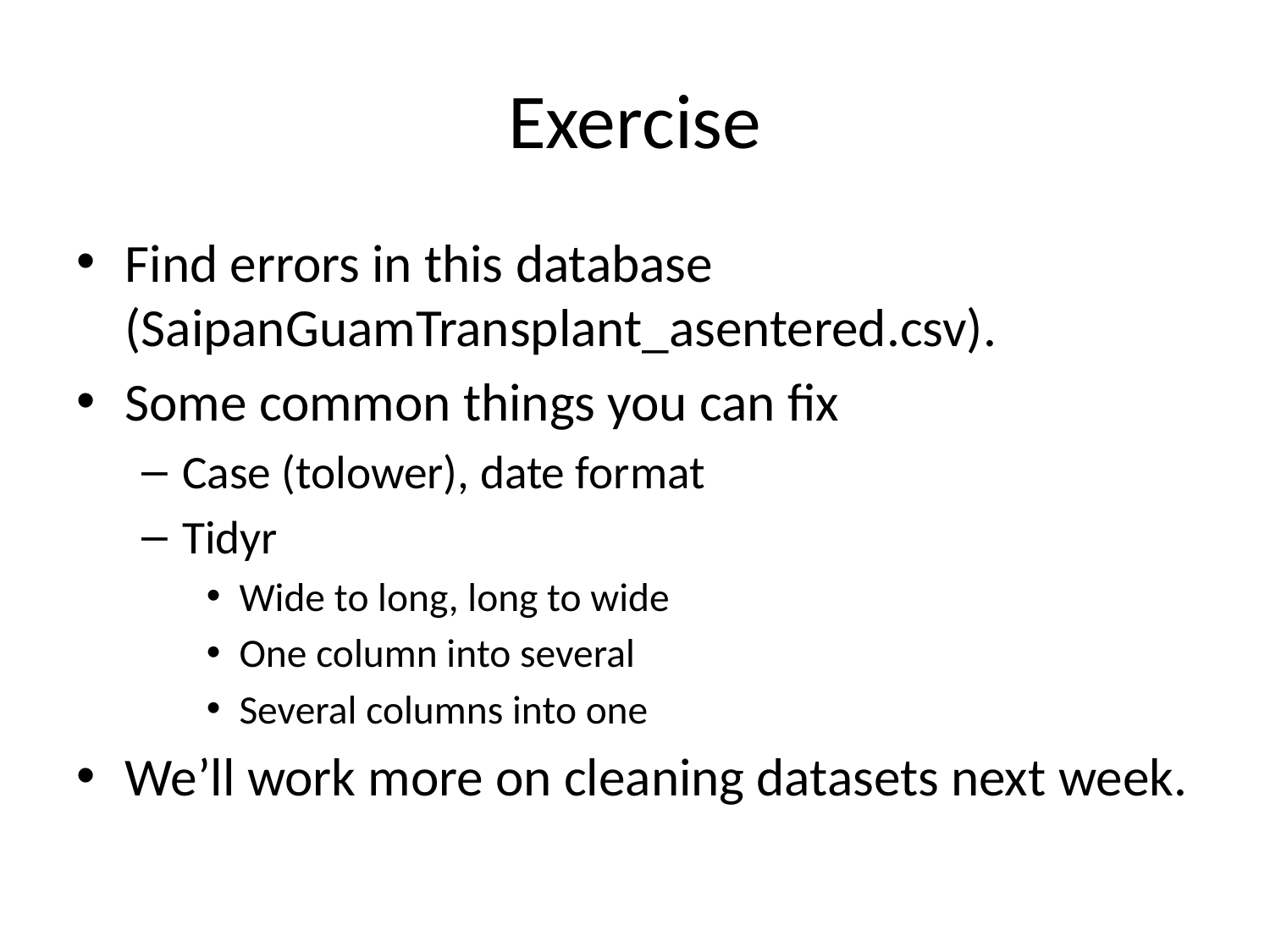

# Exercise
Find errors in this database (SaipanGuamTransplant_asentered.csv).
Some common things you can fix
Case (tolower), date format
Tidyr
Wide to long, long to wide
One column into several
Several columns into one
We’ll work more on cleaning datasets next week.